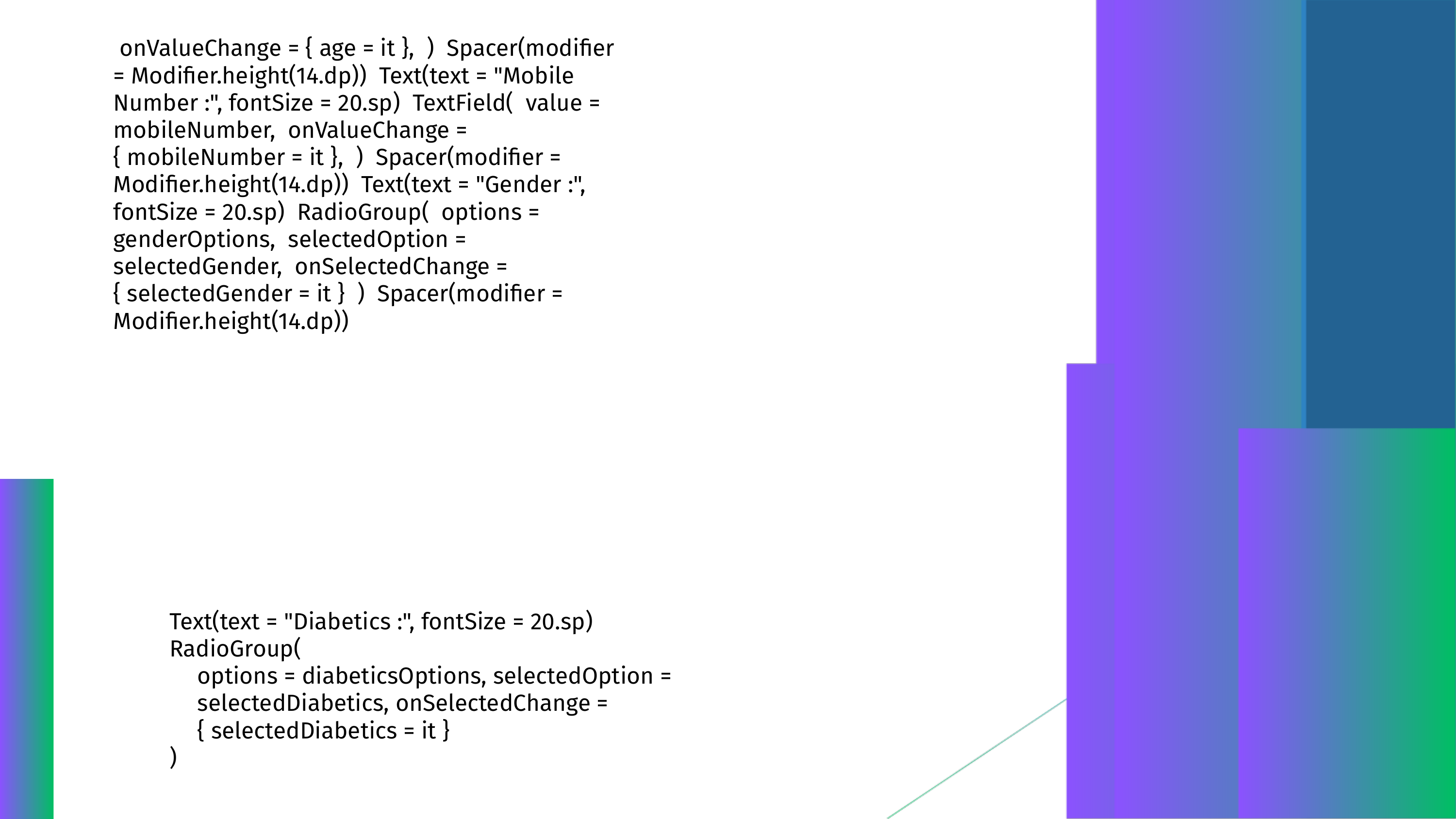

onValueChange = { age = it },  )  Spacer(modifier = Modifier.height(14.dp))  Text(text = "Mobile Number :", fontSize = 20.sp)  TextField(  value = mobileNumber,  onValueChange = { mobileNumber = it },  )  Spacer(modifier = Modifier.height(14.dp))  Text(text = "Gender :", fontSize = 20.sp)  RadioGroup(  options = genderOptions,  selectedOption = selectedGender,  onSelectedChange = { selectedGender = it }  )  Spacer(modifier = Modifier.height(14.dp))

Text(text = "Diabetics :", fontSize = 20.sp) RadioGroup(
options = diabeticsOptions, selectedOption = selectedDiabetics, onSelectedChange = { selectedDiabetics = it }
)